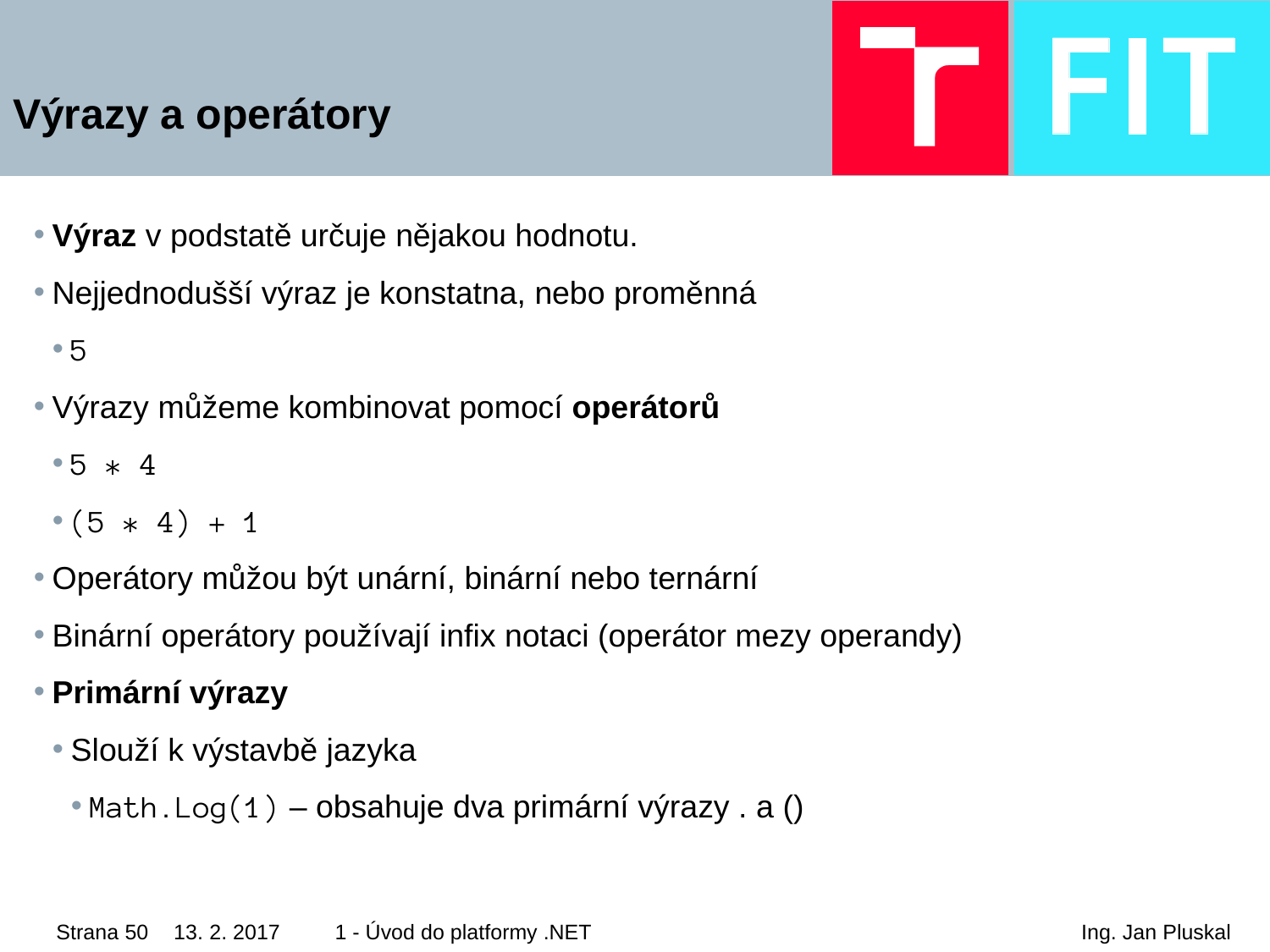

# Výrazy a operátory
Výraz v podstatě určuje nějakou hodnotu.
Nejjednodušší výraz je konstatna, nebo proměnná
5
Výrazy můžeme kombinovat pomocí operátorů
5 * 4
(5 * 4) + 1
Operátory můžou být unární, binární nebo ternární
Binární operátory používají infix notaci (operátor mezy operandy)
Primární výrazy
Slouží k výstavbě jazyka
Math.Log(1) – obsahuje dva primární výrazy . a ()